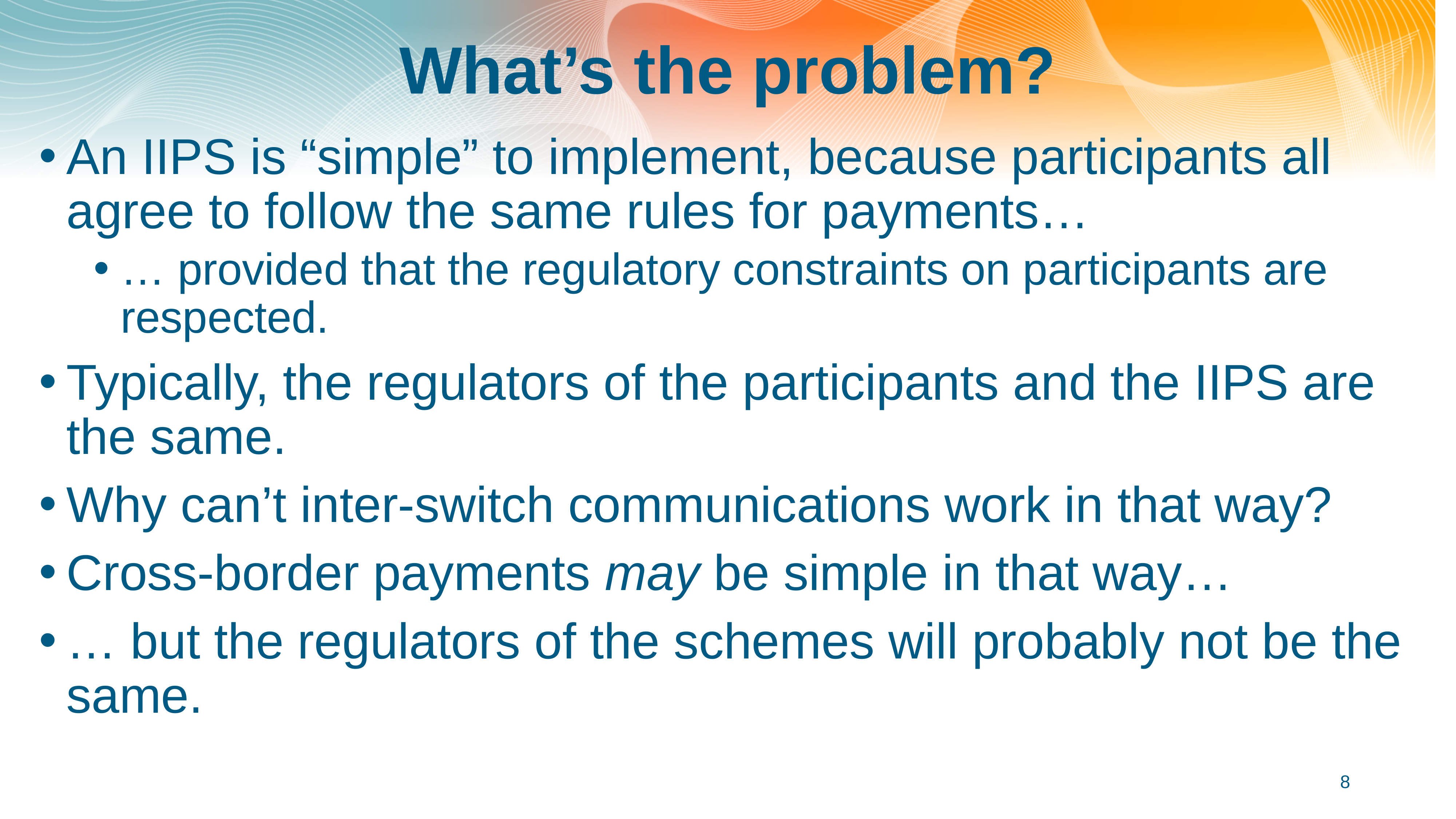

# What’s the problem?
An IIPS is “simple” to implement, because participants all agree to follow the same rules for payments…
… provided that the regulatory constraints on participants are respected.
Typically, the regulators of the participants and the IIPS are the same.
Why can’t inter-switch communications work in that way?
Cross-border payments may be simple in that way…
… but the regulators of the schemes will probably not be the same.
8